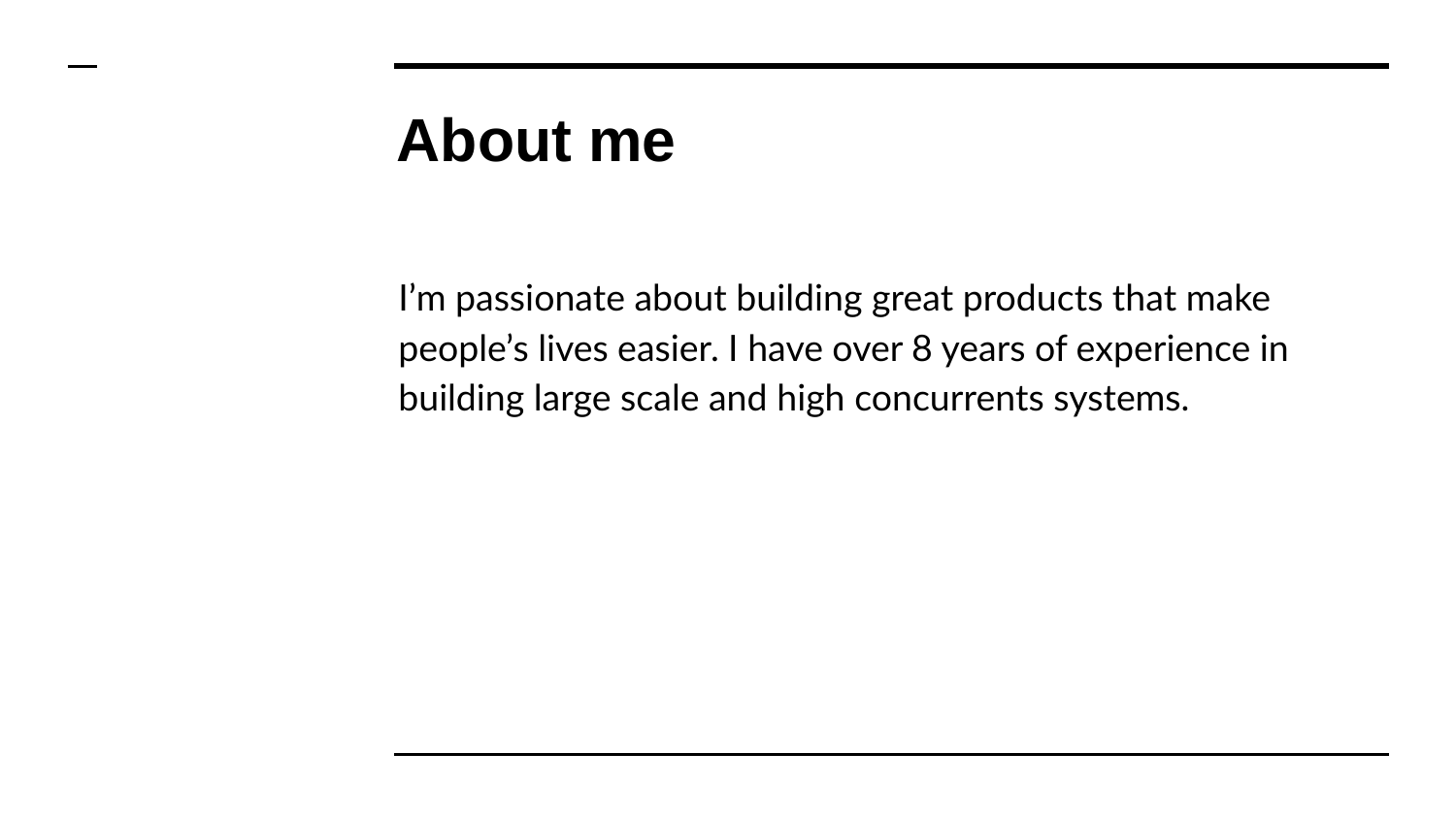

# About me
I’m passionate about building great products that make people’s lives easier. I have over 8 years of experience in building large scale and high concurrents systems.